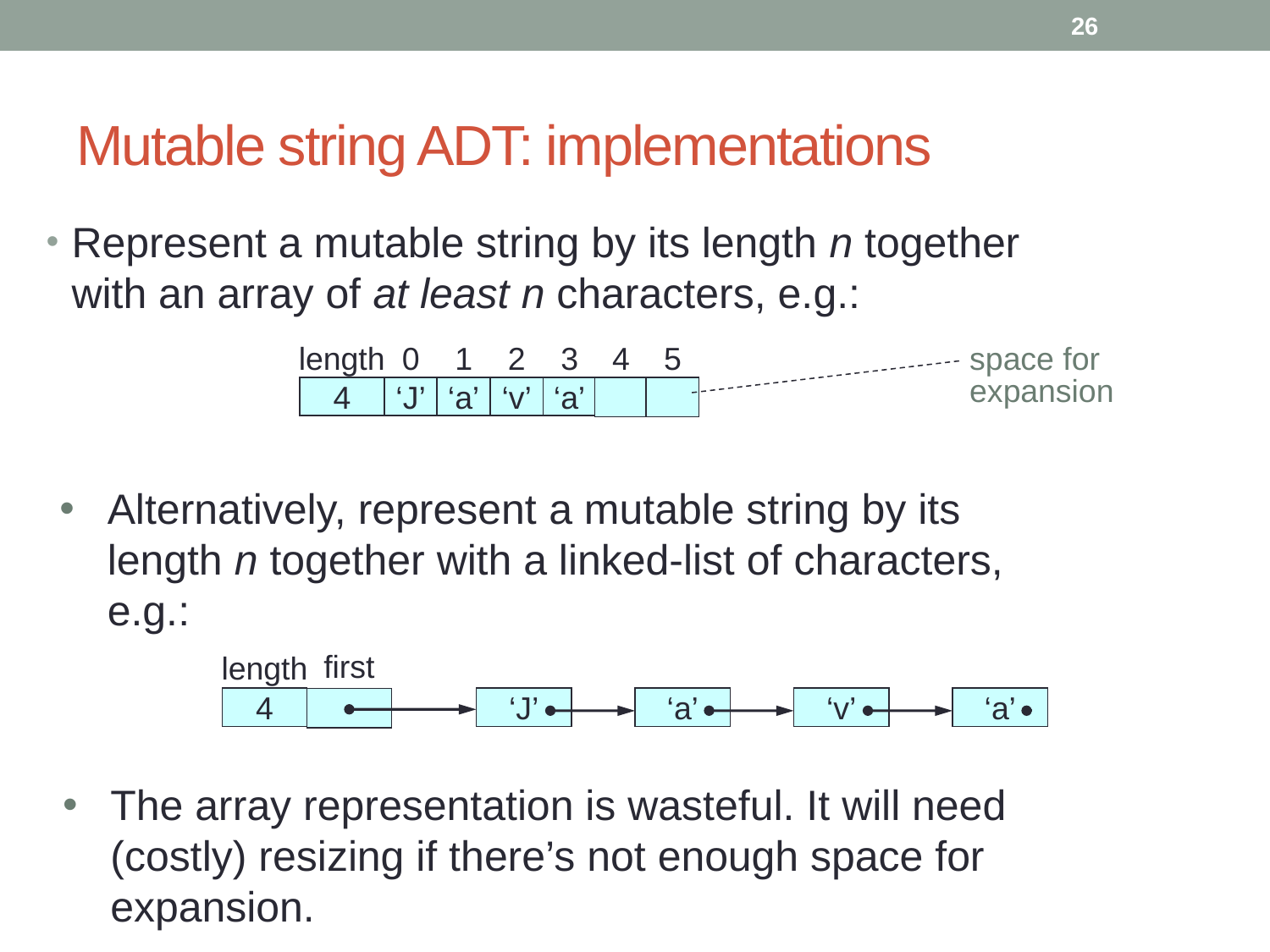

26
# Mutable string ADT: implementations
Represent a mutable string by its length n together with an array of at least n characters, e.g.:
length
0
1
2
3
4
5
space for expansion
4
‘J’
‘a’
‘v’
‘a’

Alternatively, represent a mutable string by its length n together with a linked-list of characters, e.g.:
first
length
4

‘J’
‘a’
‘v’
‘a’

The array representation is wasteful. It will need (costly) resizing if there’s not enough space for expansion.